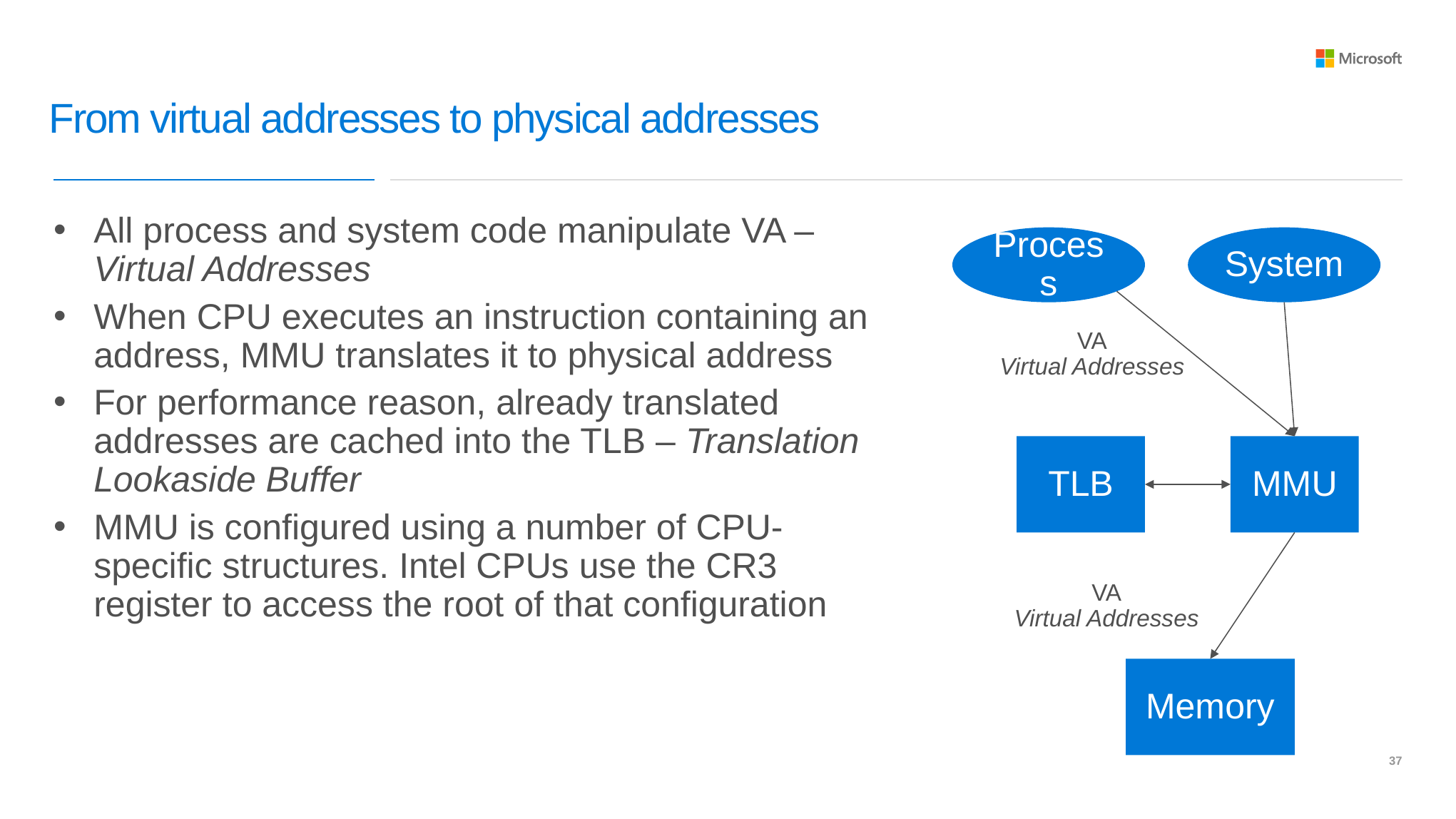

# From virtual addresses to physical addresses
All process and system code manipulate VA – Virtual Addresses
When CPU executes an instruction containing an address, MMU translates it to physical address
For performance reason, already translated addresses are cached into the TLB – Translation Lookaside Buffer
MMU is configured using a number of CPU-specific structures. Intel CPUs use the CR3 register to access the root of that configuration
Process
System
VA
Virtual Addresses
TLB
MMU
VA
Virtual Addresses
Memory
37